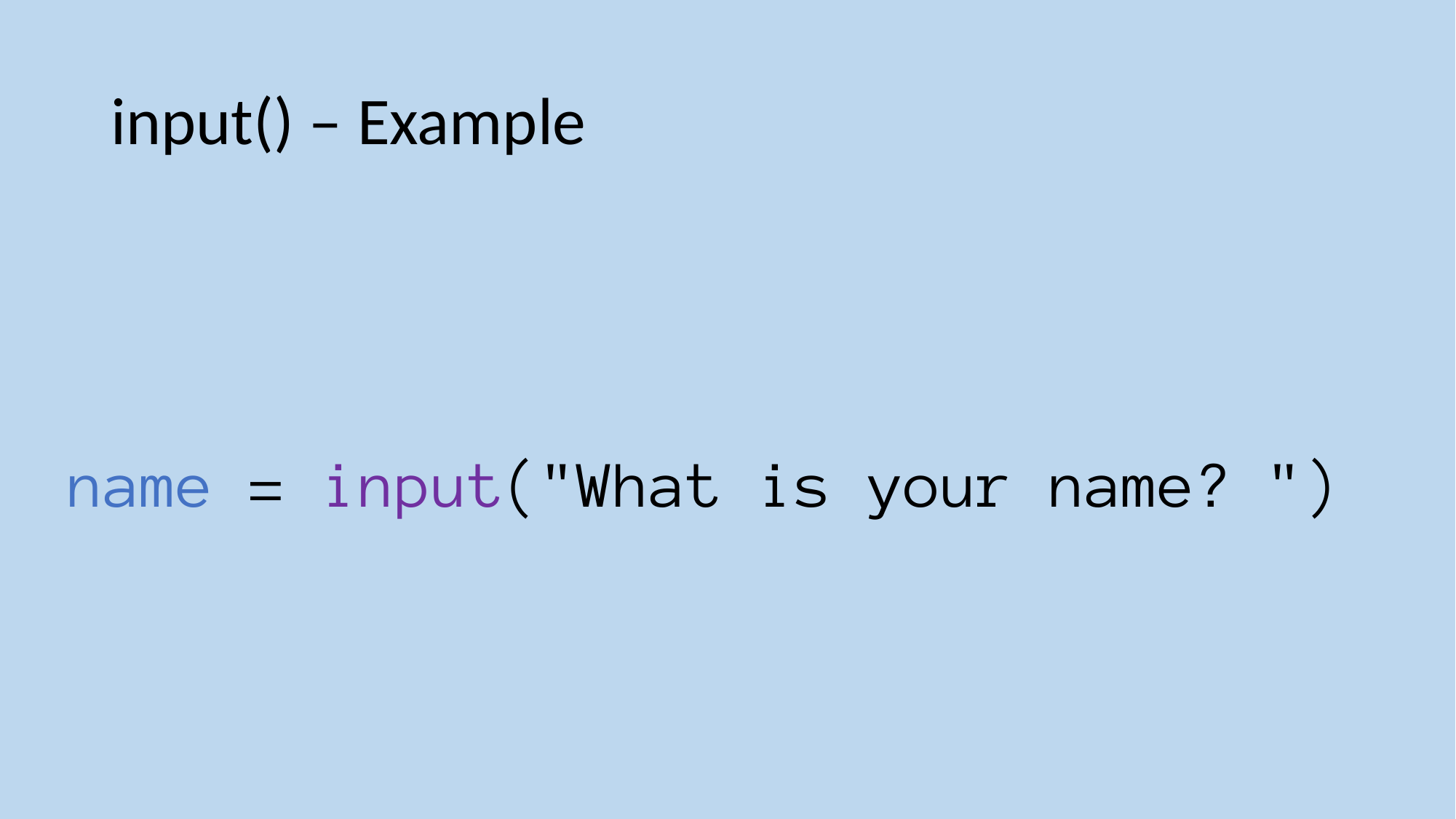

# input() – Example
name = input("What is your name? ")